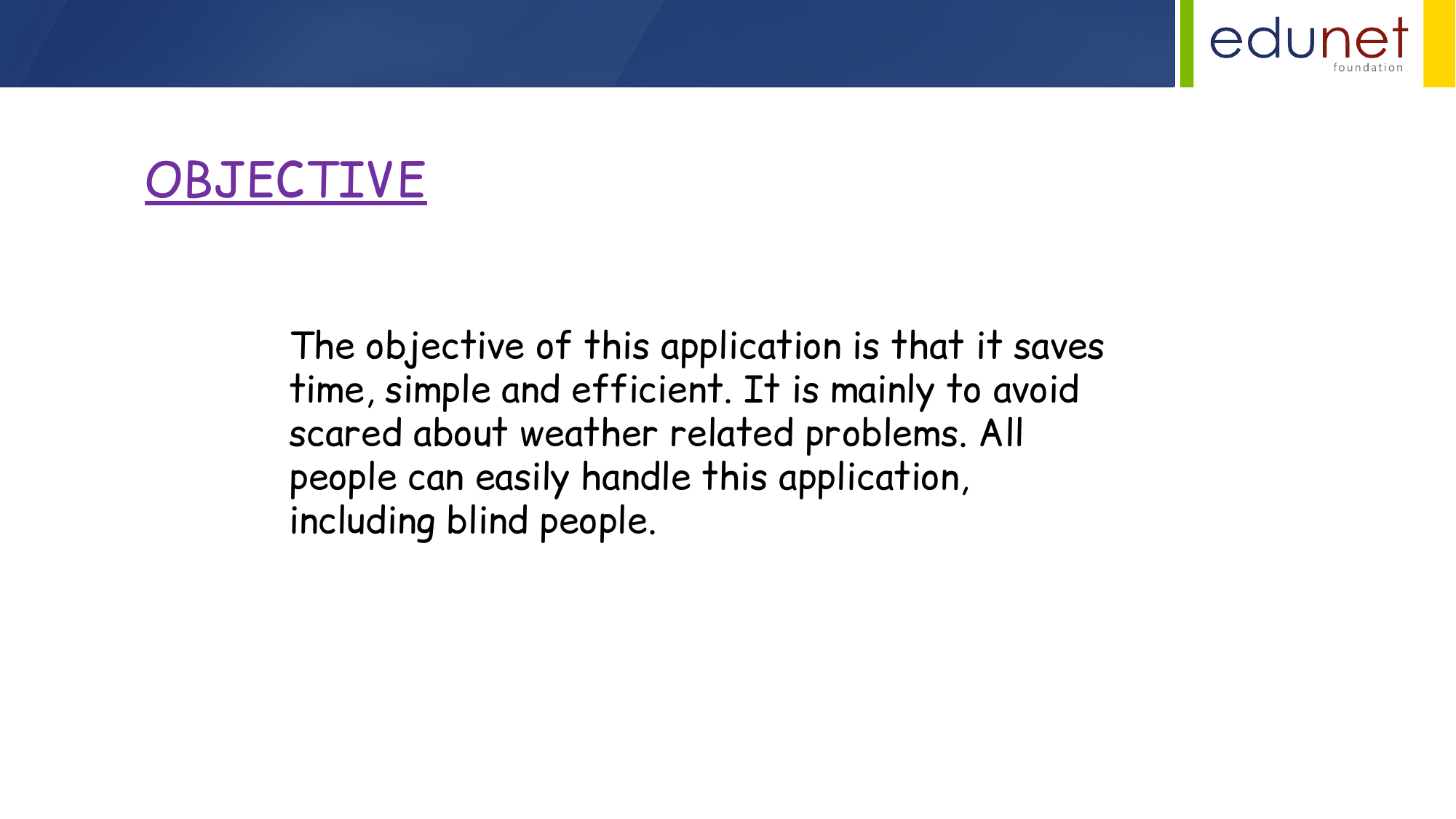

OBJECTIVE
The objective of this application is that it saves time, simple and efficient. It is mainly to avoid scared about weather related problems. All  people can easily handle this application, including blind people.